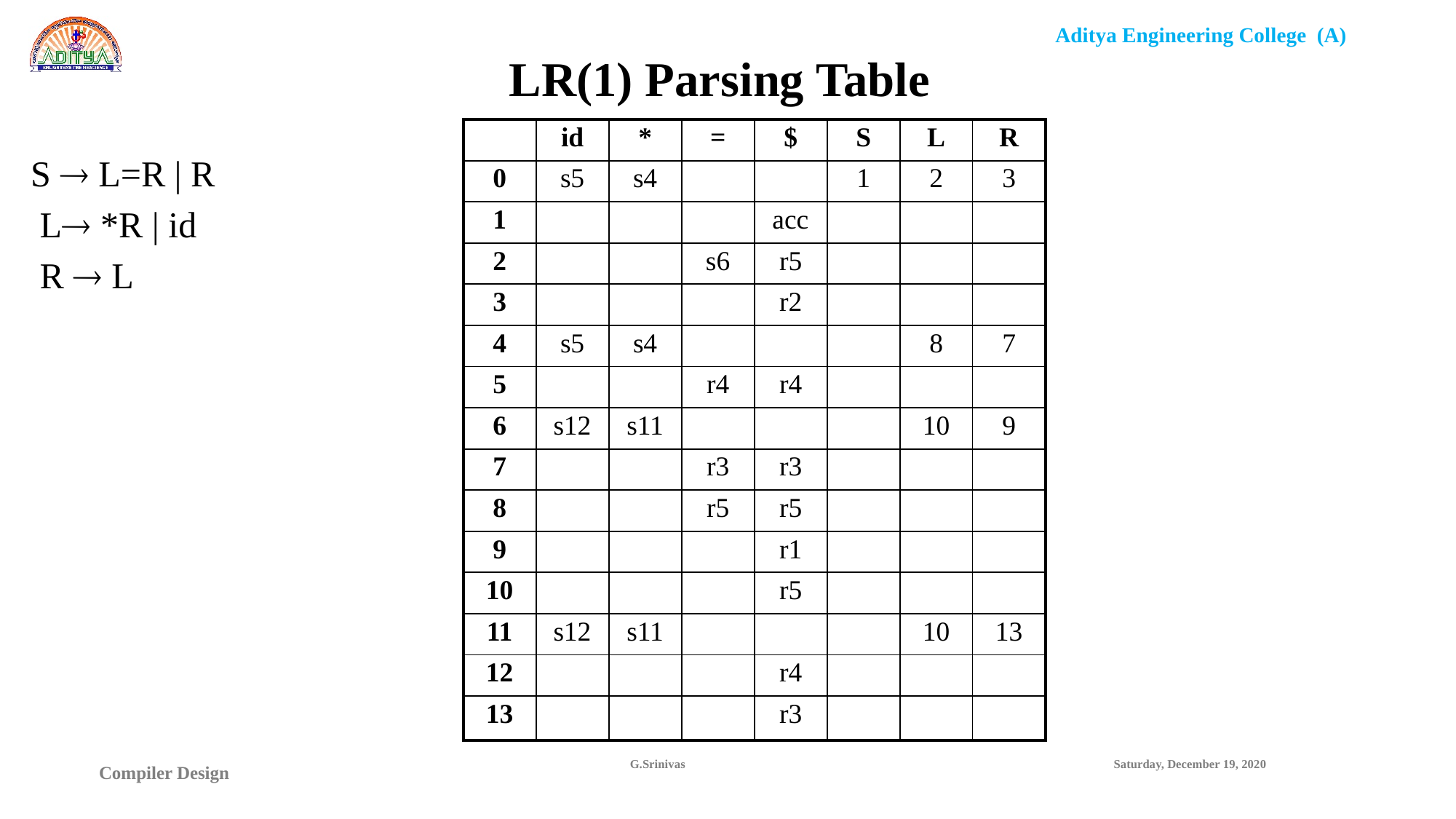

LR(1) Parsing Table
|  | id | \* | = | $ | S | L | R |
| --- | --- | --- | --- | --- | --- | --- | --- |
| 0 | s5 | s4 |  |  | 1 | 2 | 3 |
| 1 |  |  |  | acc |  |  |  |
| 2 |  |  | s6 | r5 |  |  |  |
| 3 |  |  |  | r2 |  |  |  |
| 4 | s5 | s4 |  |  |  | 8 | 7 |
| 5 |  |  | r4 | r4 |  |  |  |
| 6 | s12 | s11 |  |  |  | 10 | 9 |
| 7 |  |  | r3 | r3 |  |  |  |
| 8 |  |  | r5 | r5 |  |  |  |
| 9 |  |  |  | r1 |  |  |  |
| 10 |  |  |  | r5 |  |  |  |
| 11 | s12 | s11 |  |  |  | 10 | 13 |
| 12 |  |  |  | r4 |  |  |  |
| 13 |  |  |  | r3 |  |  |  |
S → L=R | R
 L→ *R | id
 R → L
G.Srinivas
Saturday, December 19, 2020